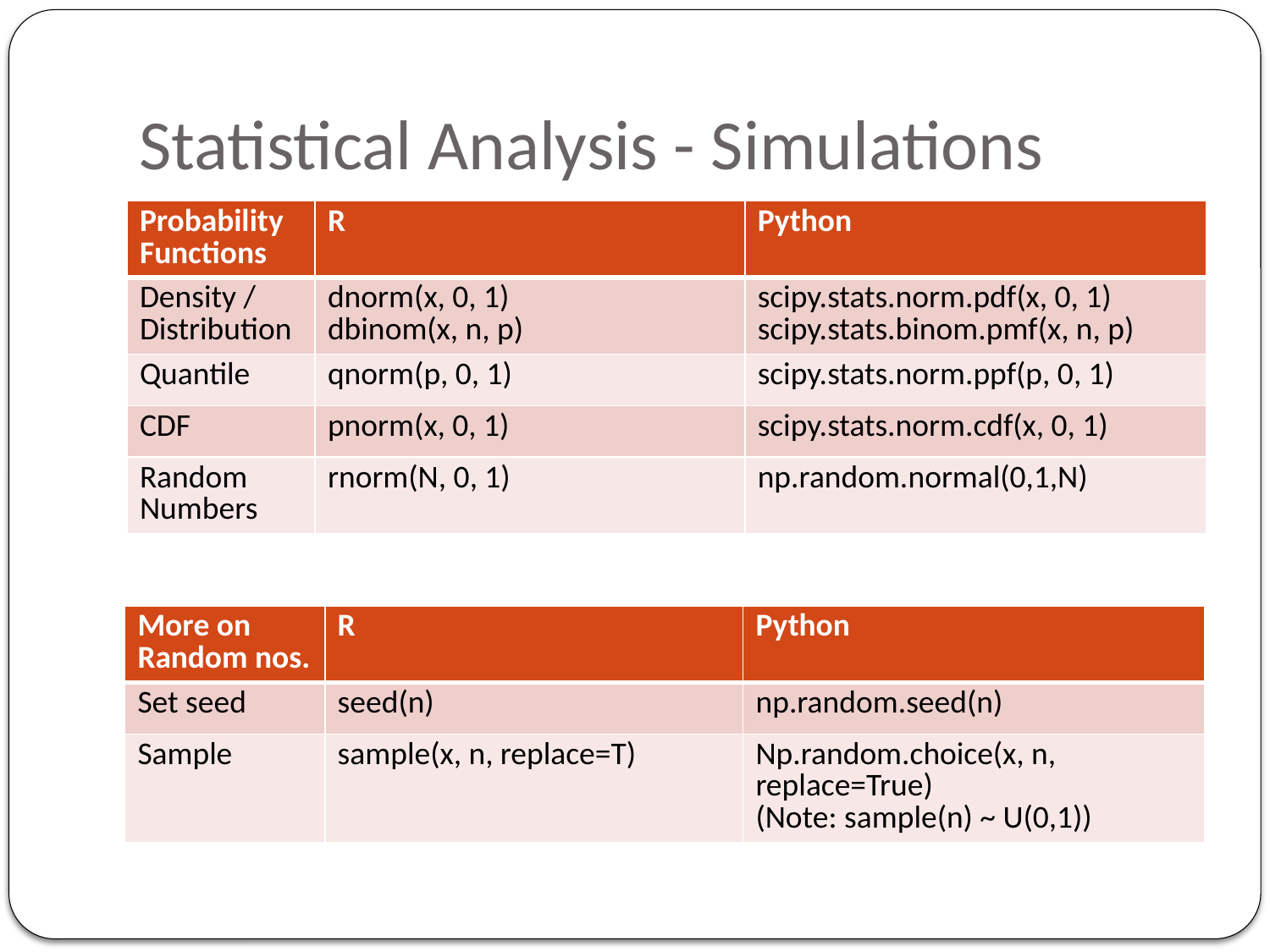

# Statistical Analysis - Simulations
| Probability Functions | R | Python |
| --- | --- | --- |
| Density / Distribution | dnorm(x, 0, 1) dbinom(x, n, p) | scipy.stats.norm.pdf(x, 0, 1) scipy.stats.binom.pmf(x, n, p) |
| Quantile | qnorm(p, 0, 1) | scipy.stats.norm.ppf(p, 0, 1) |
| CDF | pnorm(x, 0, 1) | scipy.stats.norm.cdf(x, 0, 1) |
| Random Numbers | rnorm(N, 0, 1) | np.random.normal(0,1,N) |
| More on Random nos. | R | Python |
| --- | --- | --- |
| Set seed | seed(n) | np.random.seed(n) |
| Sample | sample(x, n, replace=T) | Np.random.choice(x, n, replace=True) (Note: sample(n) ~ U(0,1)) |